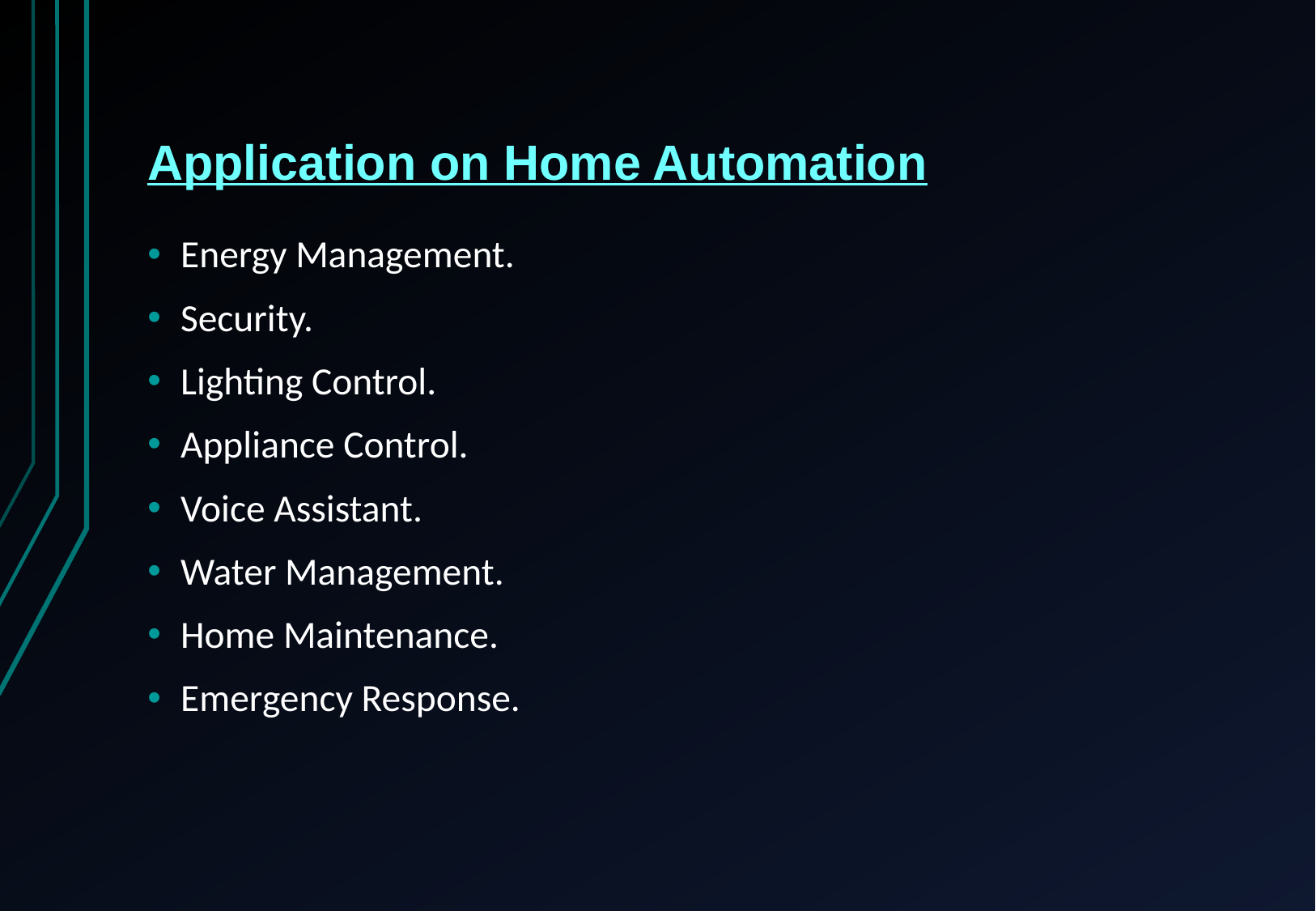

# Application on Home Automation
Energy Management.
Security.
Lighting Control.
Appliance Control.
Voice Assistant.
Water Management.
Home Maintenance.
Emergency Response.